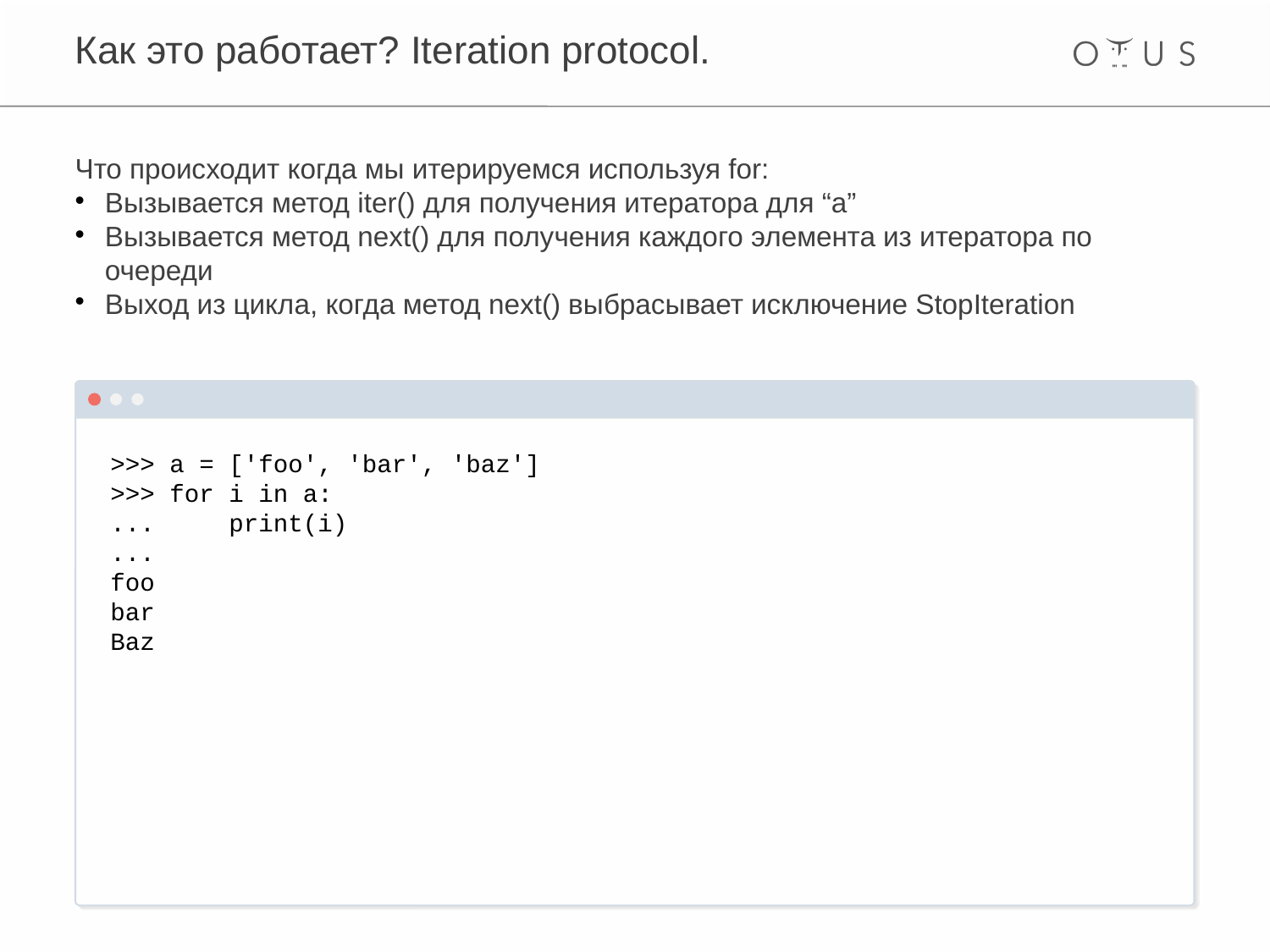

Как это работает? Iteration protocol.
Что происходит когда мы итерируемся используя for:
Вызывается метод iter() для получения итератора для “a”
Вызывается метод next() для получения каждого элемента из итератора по очереди
Выход из цикла, когда метод next() выбрасывает исключение StopIteration

>>> a = ['foo', 'bar', 'baz']
>>> for i in a:
...     print(i)
...
foo
bar
Baz